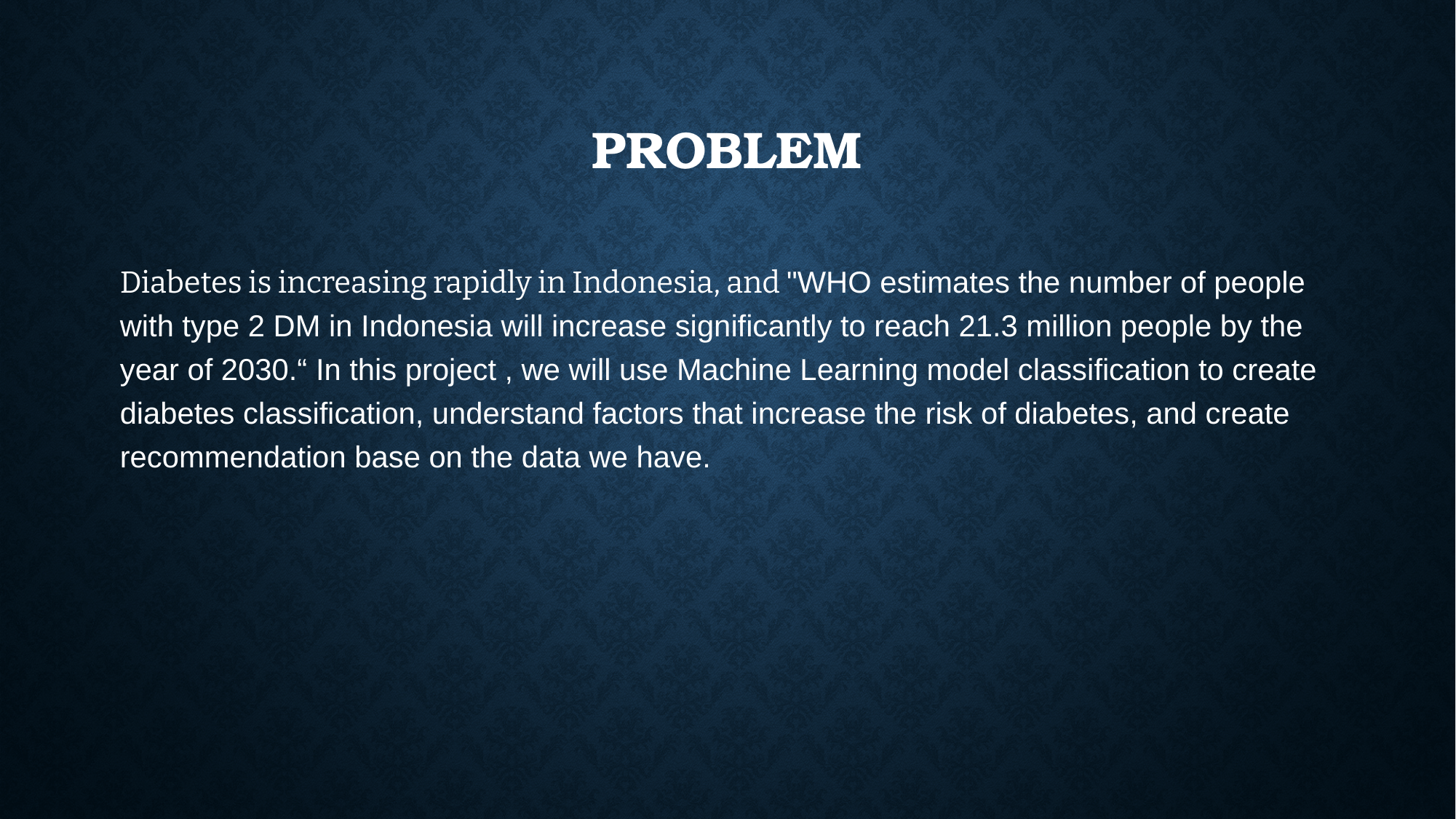

# Problem
Diabetes is increasing rapidly in Indonesia, and "WHO estimates the number of people with type 2 DM in Indonesia will increase significantly to reach 21.3 million people by the year of 2030.“ In this project , we will use Machine Learning model classification to create diabetes classification, understand factors that increase the risk of diabetes, and create recommendation base on the data we have.